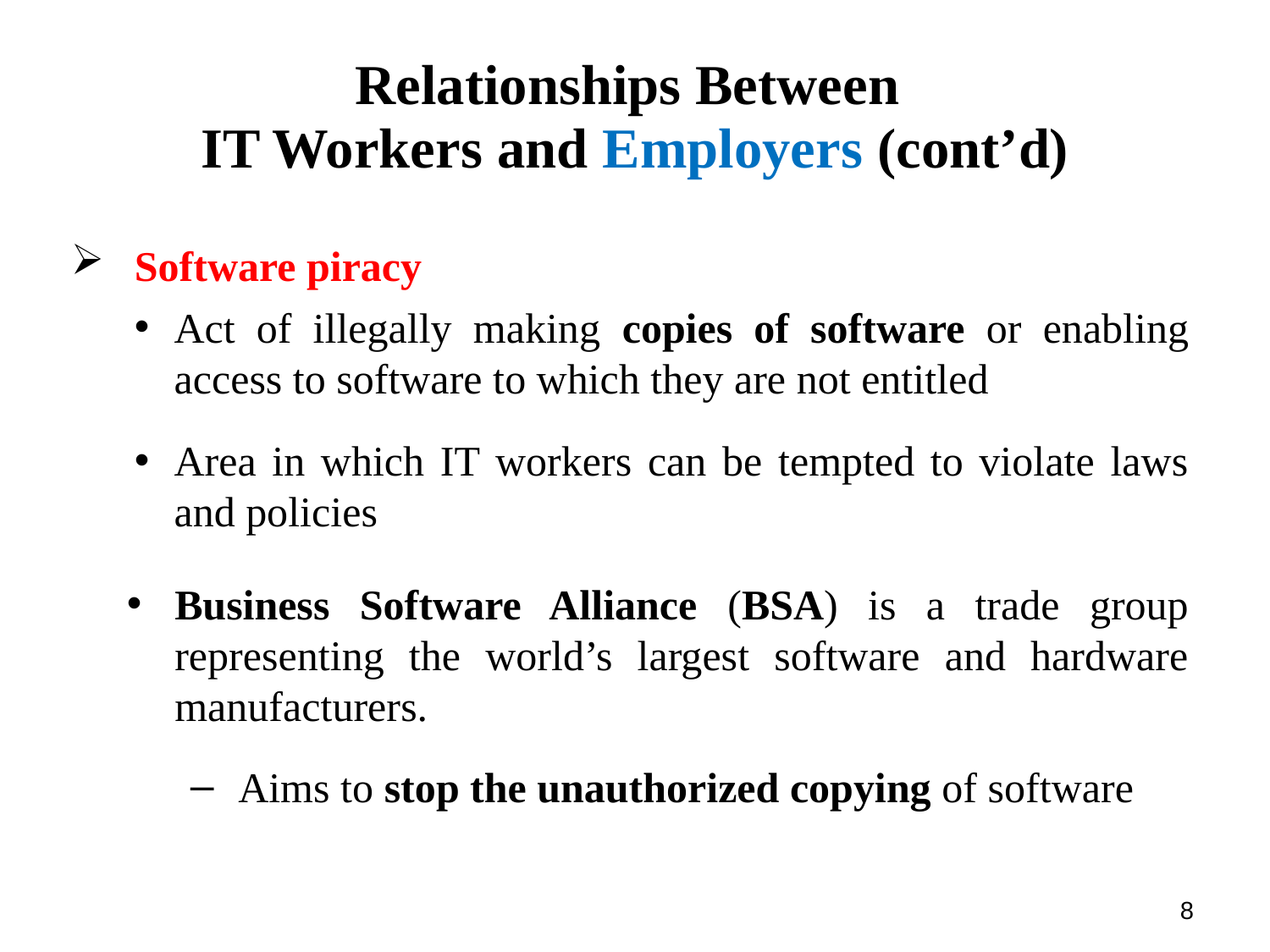

# Relationships Between IT Workers and Employers (cont’d)
Software piracy
Act of illegally making copies of software or enabling access to software to which they are not entitled
Area in which IT workers can be tempted to violate laws and policies
Business Software Alliance (BSA) is a trade group representing the world’s largest software and hardware manufacturers.
Aims to stop the unauthorized copying of software
8